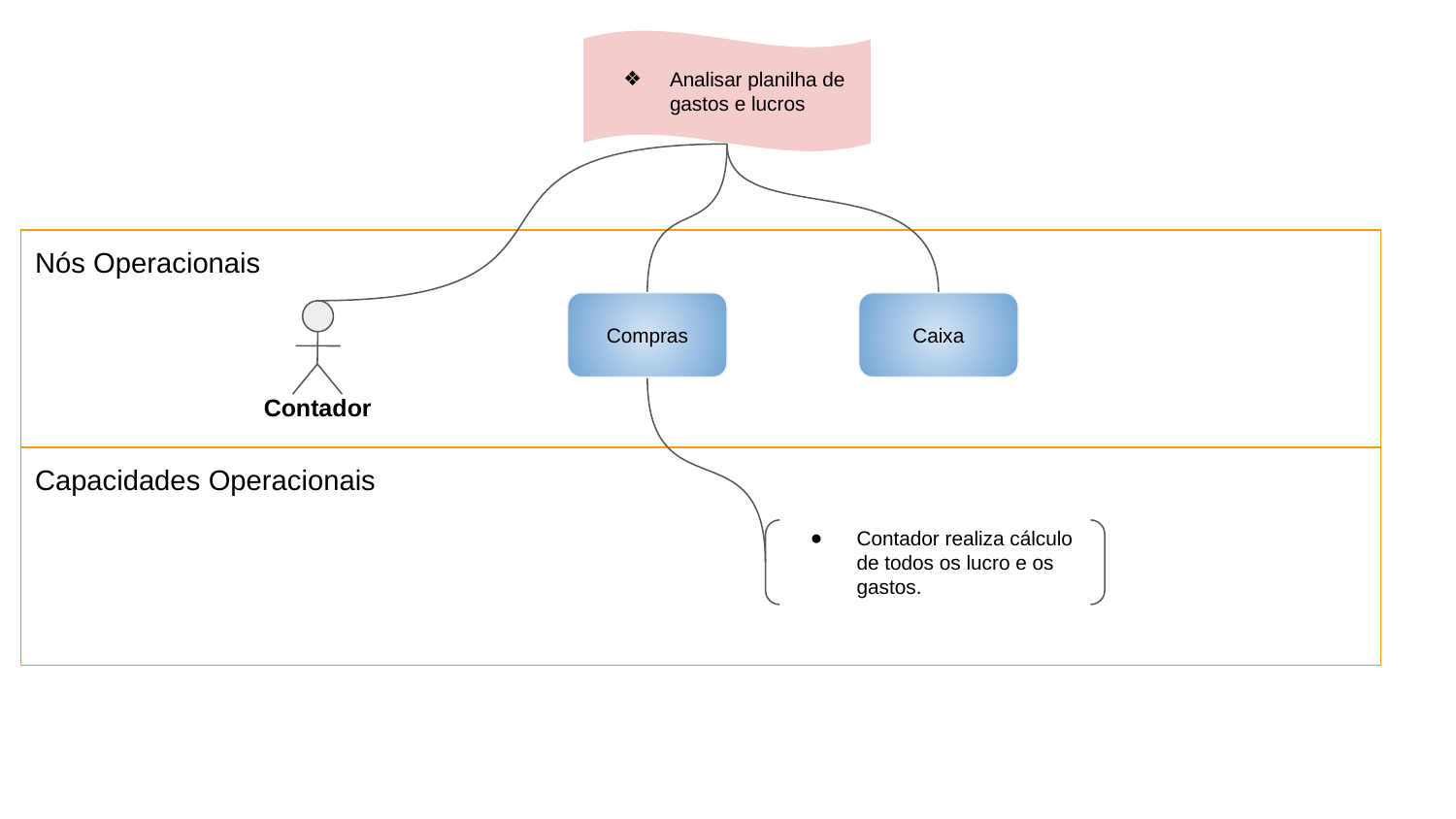

Analisar planilha de gastos e lucros
Nós Operacionais
Compras
Caixa

Contador
Capacidades Operacionais
Contador realiza cálculo de todos os lucro e os gastos.